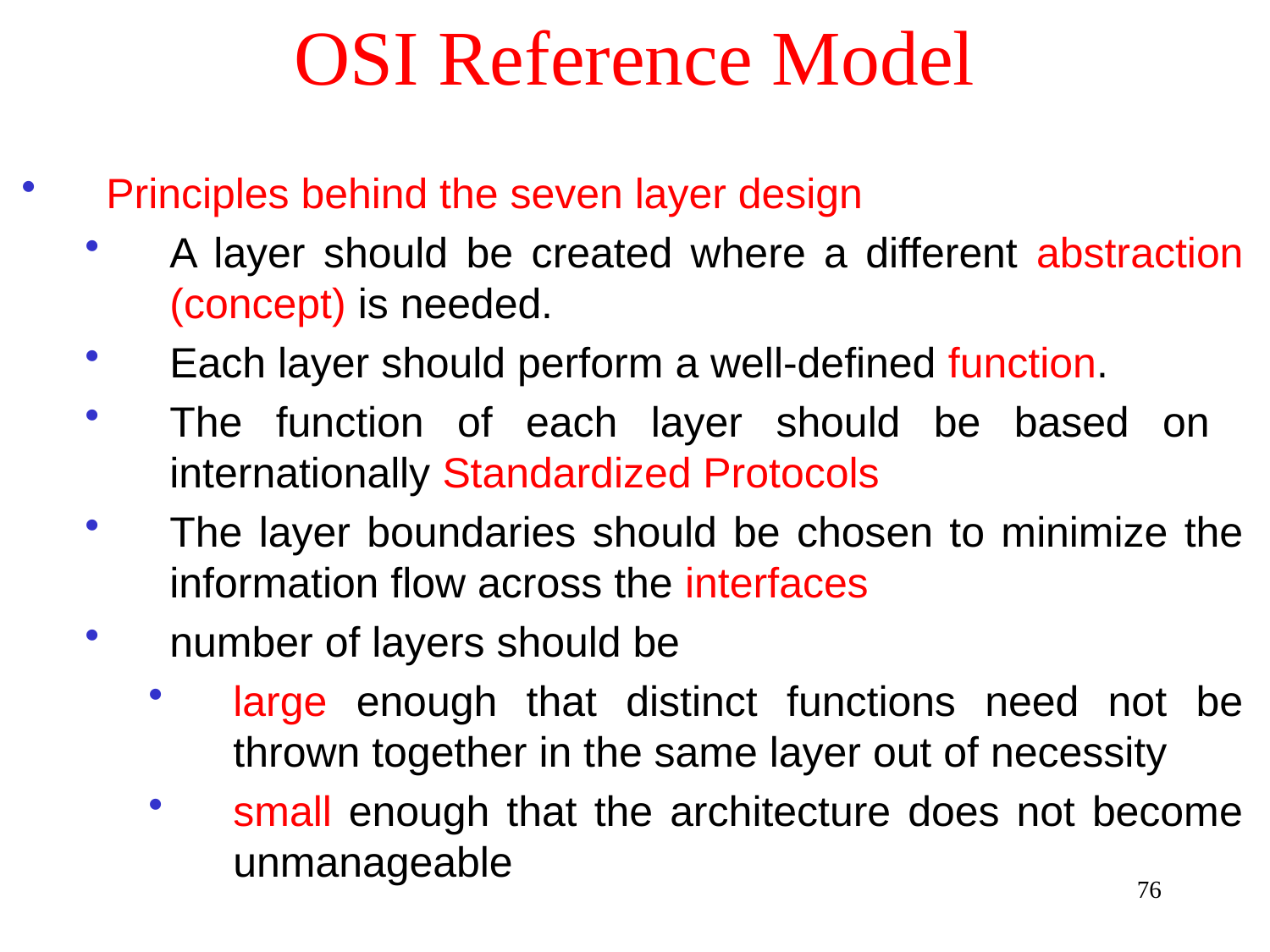

# OSI Reference Model

Principles behind the seven layer design
A layer should be created where a different abstraction (concept) is needed.
Each layer should perform a well-defined function.
The function of each layer should be based on  internationally Standardized Protocols
The layer boundaries should be chosen to minimize the information flow across the interfaces
number of layers should be
large enough that distinct functions need not be thrown together in the same layer out of necessity
small enough that the architecture does not become unmanageable
76